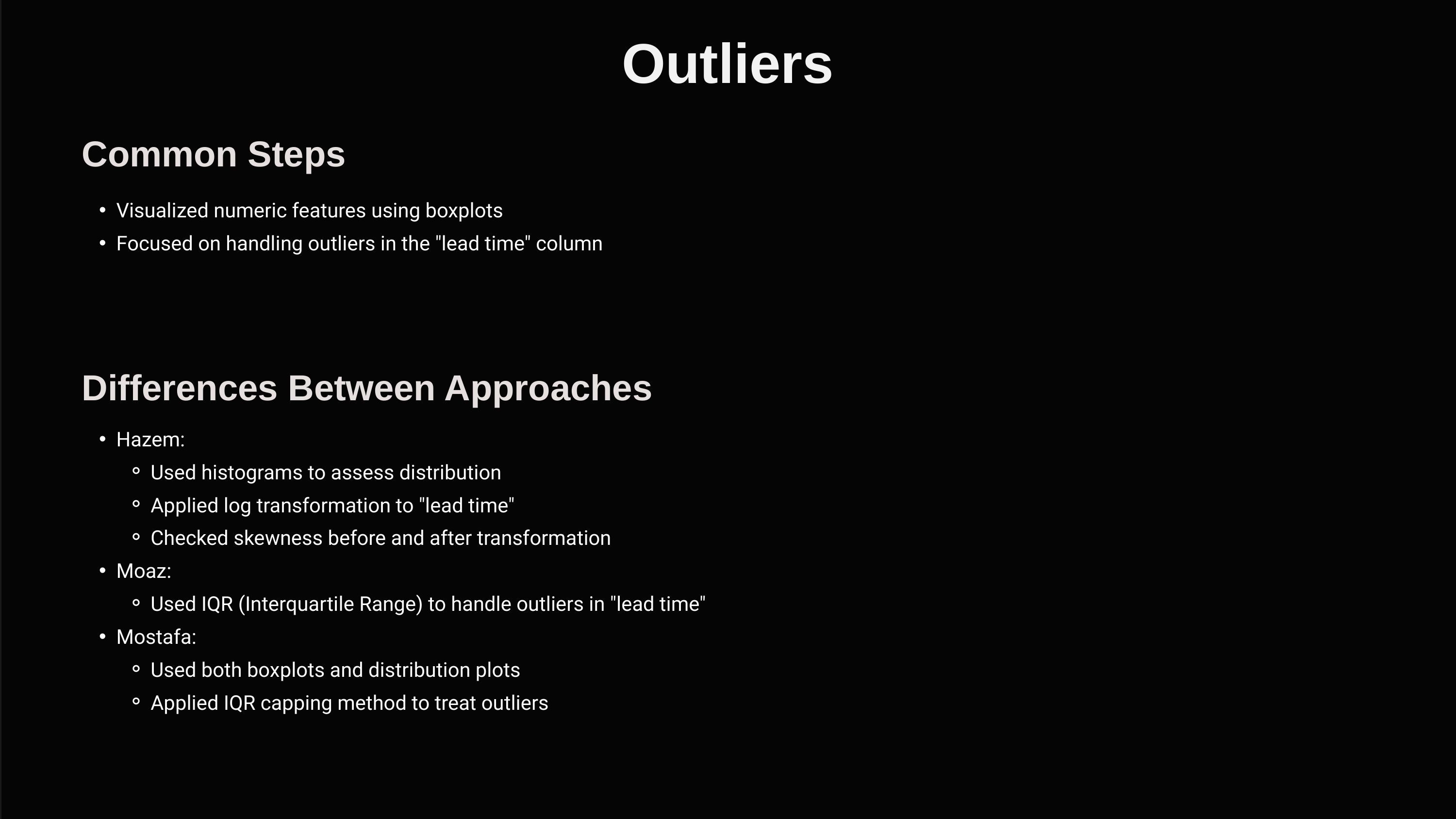

Outliers
Common Steps
Visualized numeric features using boxplots
Focused on handling outliers in the "lead time" column

Differences Between Approaches
Hazem:
Used histograms to assess distribution
Applied log transformation to "lead time"
Checked skewness before and after transformation
Moaz:
Used IQR (Interquartile Range) to handle outliers in "lead time"
Mostafa:
Used both boxplots and distribution plots
Applied IQR capping method to treat outliers